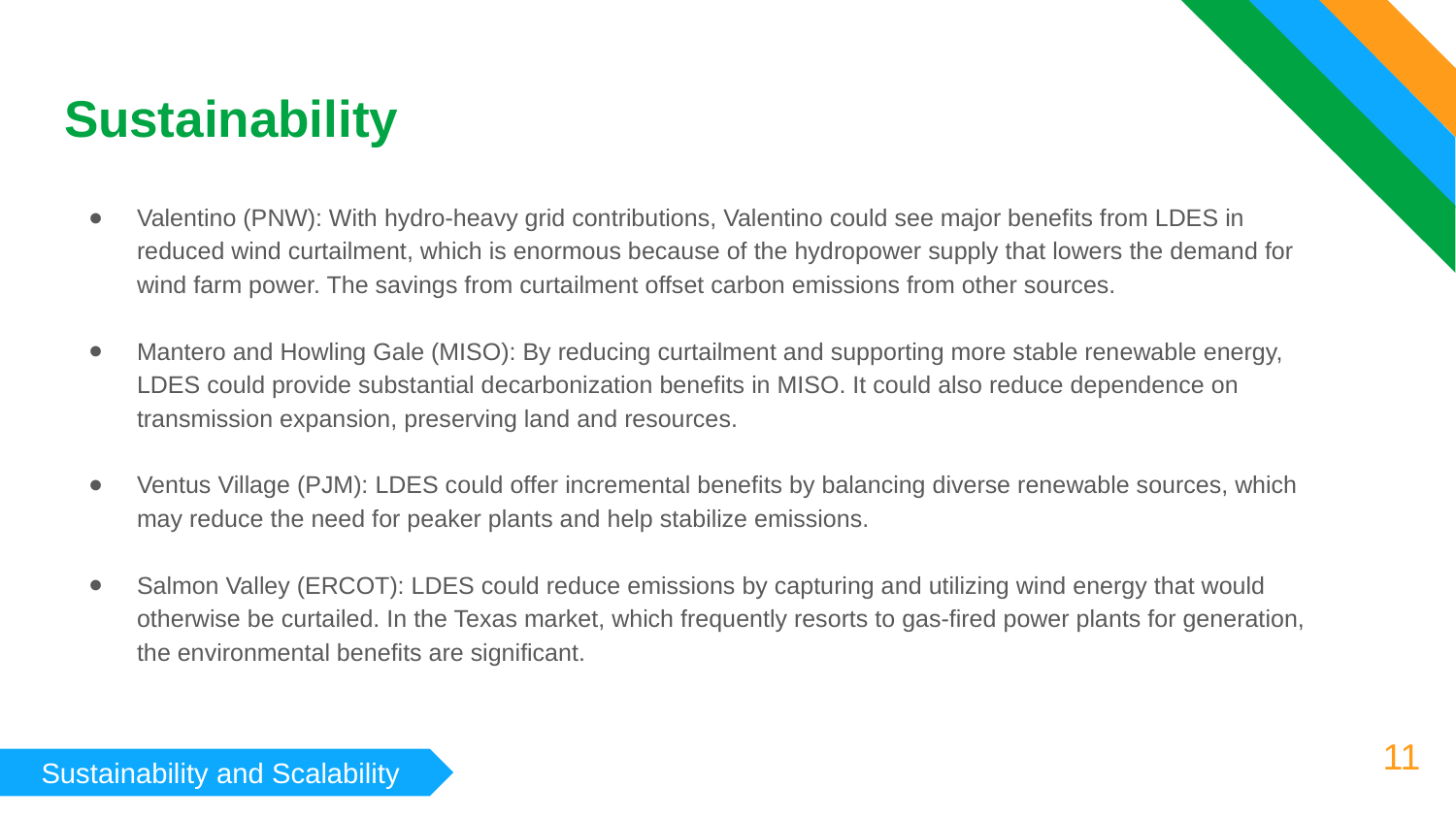

# Sustainability
Valentino (PNW): With hydro-heavy grid contributions, Valentino could see major benefits from LDES in reduced wind curtailment, which is enormous because of the hydropower supply that lowers the demand for wind farm power. The savings from curtailment offset carbon emissions from other sources.

Mantero and Howling Gale (MISO): By reducing curtailment and supporting more stable renewable energy, LDES could provide substantial decarbonization benefits in MISO. It could also reduce dependence on transmission expansion, preserving land and resources.

Ventus Village (PJM): LDES could offer incremental benefits by balancing diverse renewable sources, which may reduce the need for peaker plants and help stabilize emissions.

Salmon Valley (ERCOT): LDES could reduce emissions by capturing and utilizing wind energy that would otherwise be curtailed. In the Texas market, which frequently resorts to gas-fired power plants for generation, the environmental benefits are significant.
11
Sustainability and Scalability